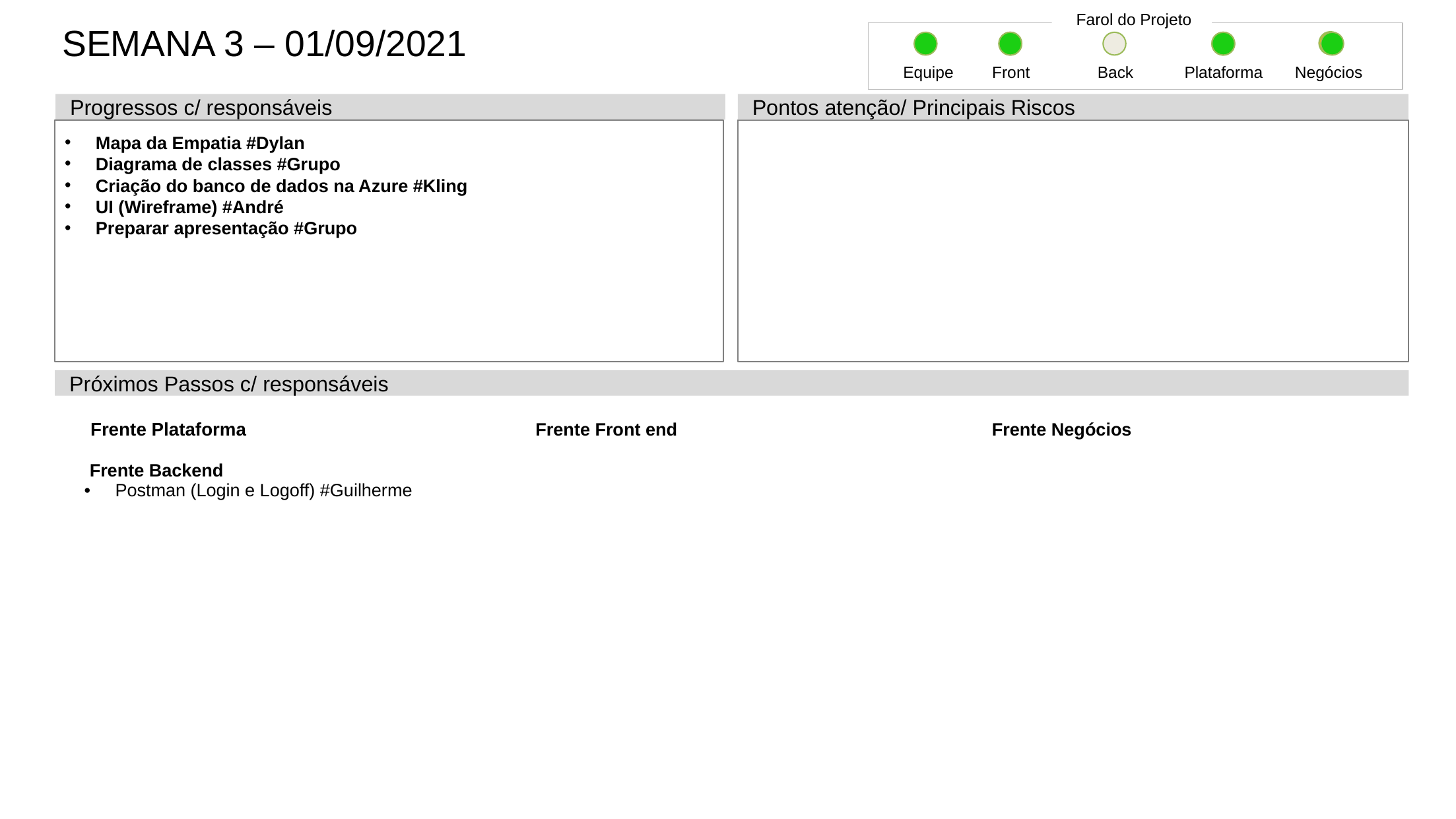

Farol do Projeto
SEMANA 3 – 01/09/2021

Equipe
Front
Back
Plataforma
Negócios
Progressos c/ responsáveis
Pontos atenção/ Principais Riscos
Mapa da Empatia #Dylan
Diagrama de classes #Grupo
Criação do banco de dados na Azure #Kling
UI (Wireframe) #André
Preparar apresentação #Grupo

Próximos Passos c/ responsáveis
| Frente Plataforma      Frente Backend Postman (Login e Logoff) #Guilherme | Frente Front end | Frente Negócios |
| --- | --- | --- |